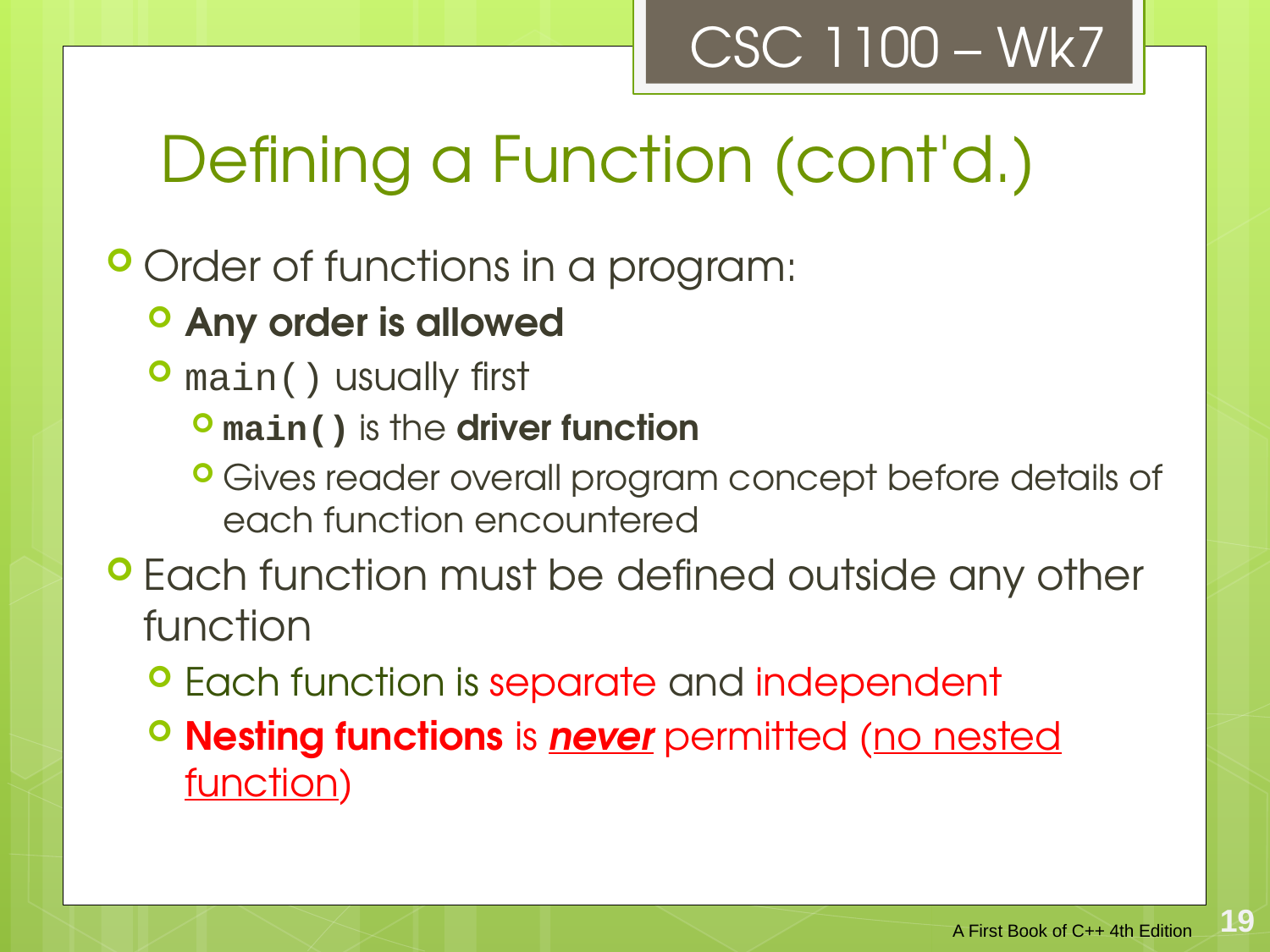

CSC 1100 – Wk7
# Defining a Function (cont'd.)
Order of functions in a program:
Any order is allowed
main() usually first
main() is the driver function
Gives reader overall program concept before details of each function encountered
Each function must be defined outside any other function
Each function is separate and independent
Nesting functions is never permitted (no nested function)

19
A First Book of C++ 4th Edition